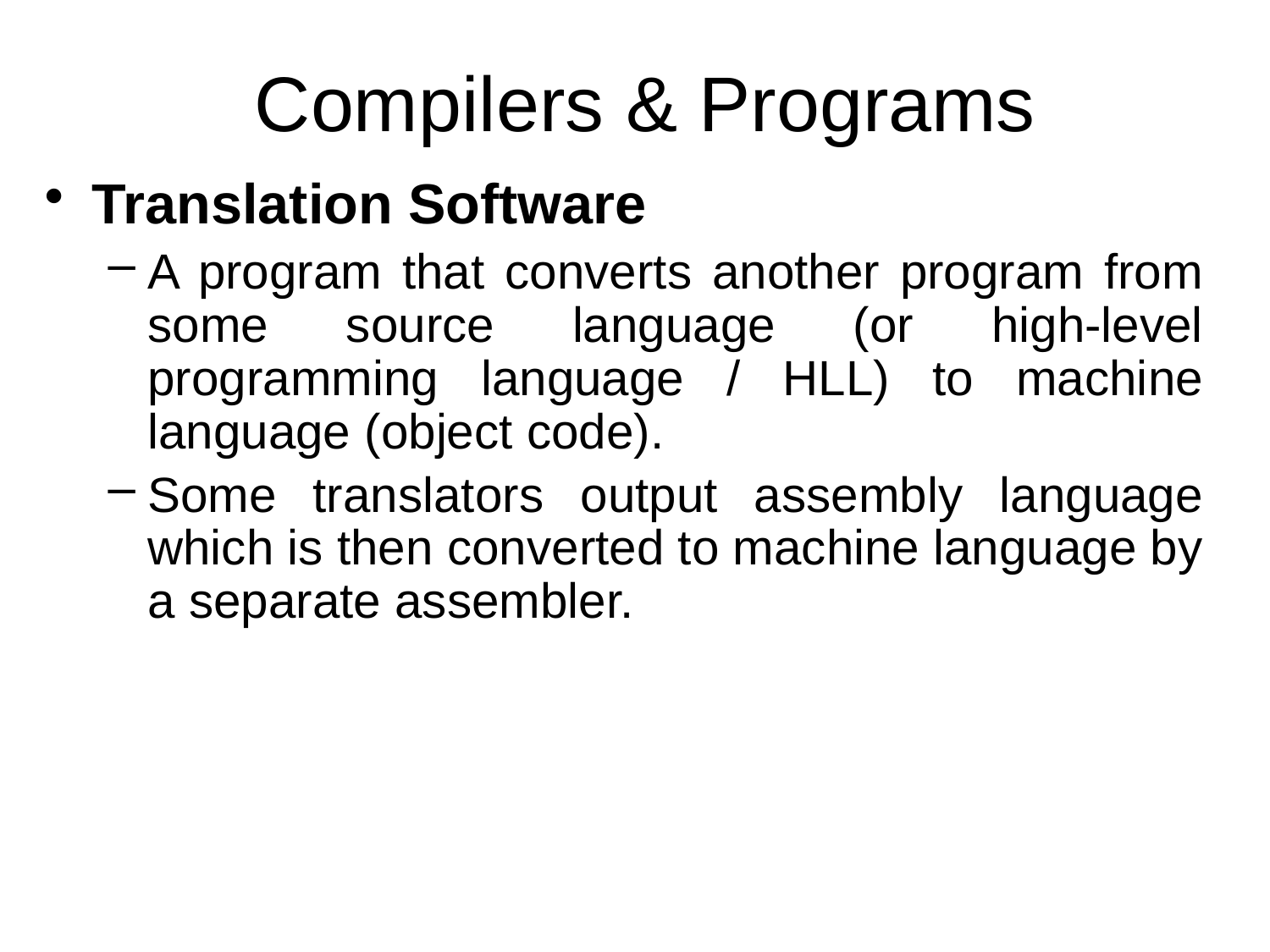

# Compilers & Programs
Translation Software
A program that converts another program from some source language (or high-level programming language / HLL) to machine language (object code).
Some translators output assembly language which is then converted to machine language by a separate assembler.